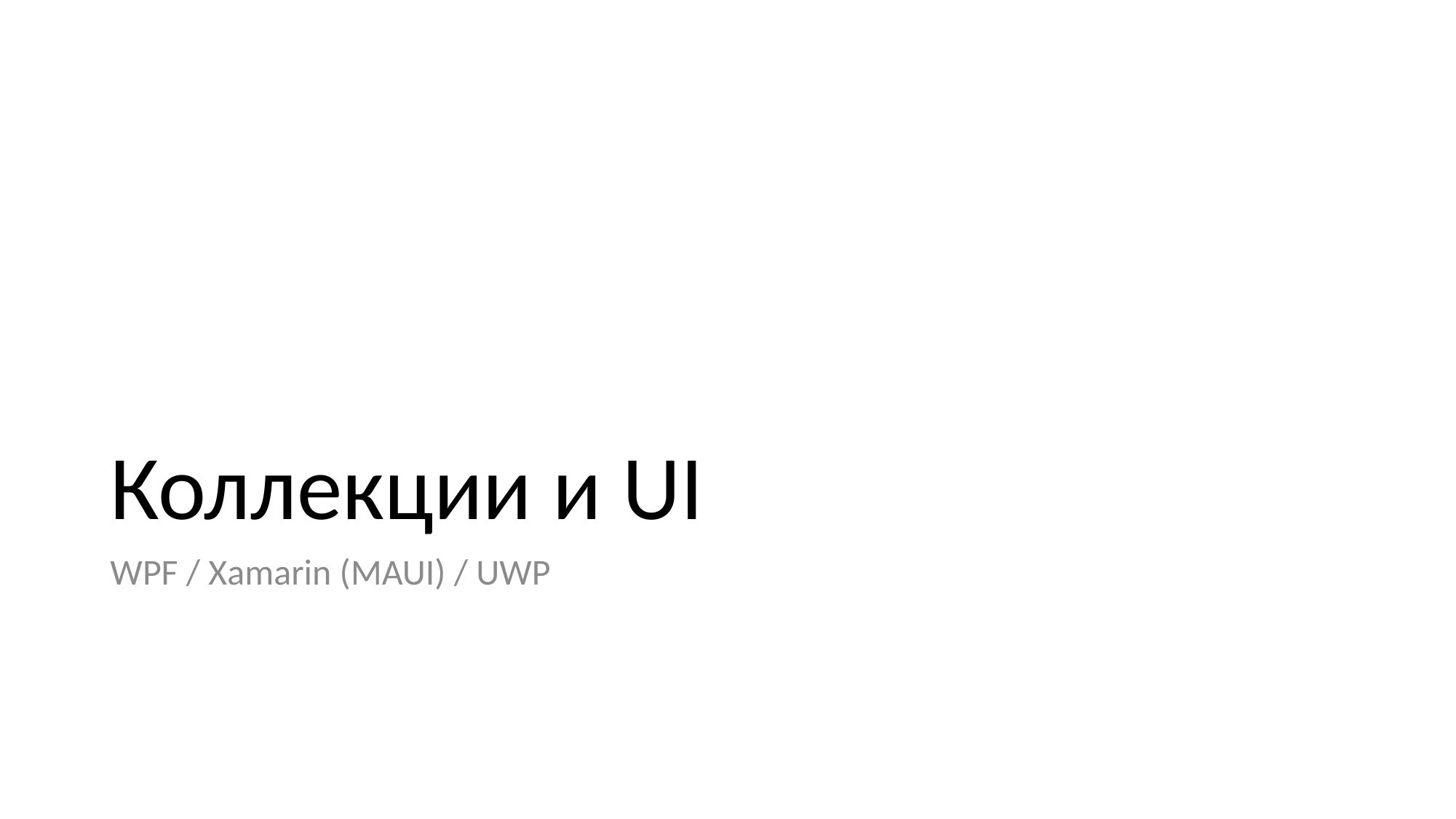

# Коллекции и UI
WPF / Xamarin (MAUI) / UWP